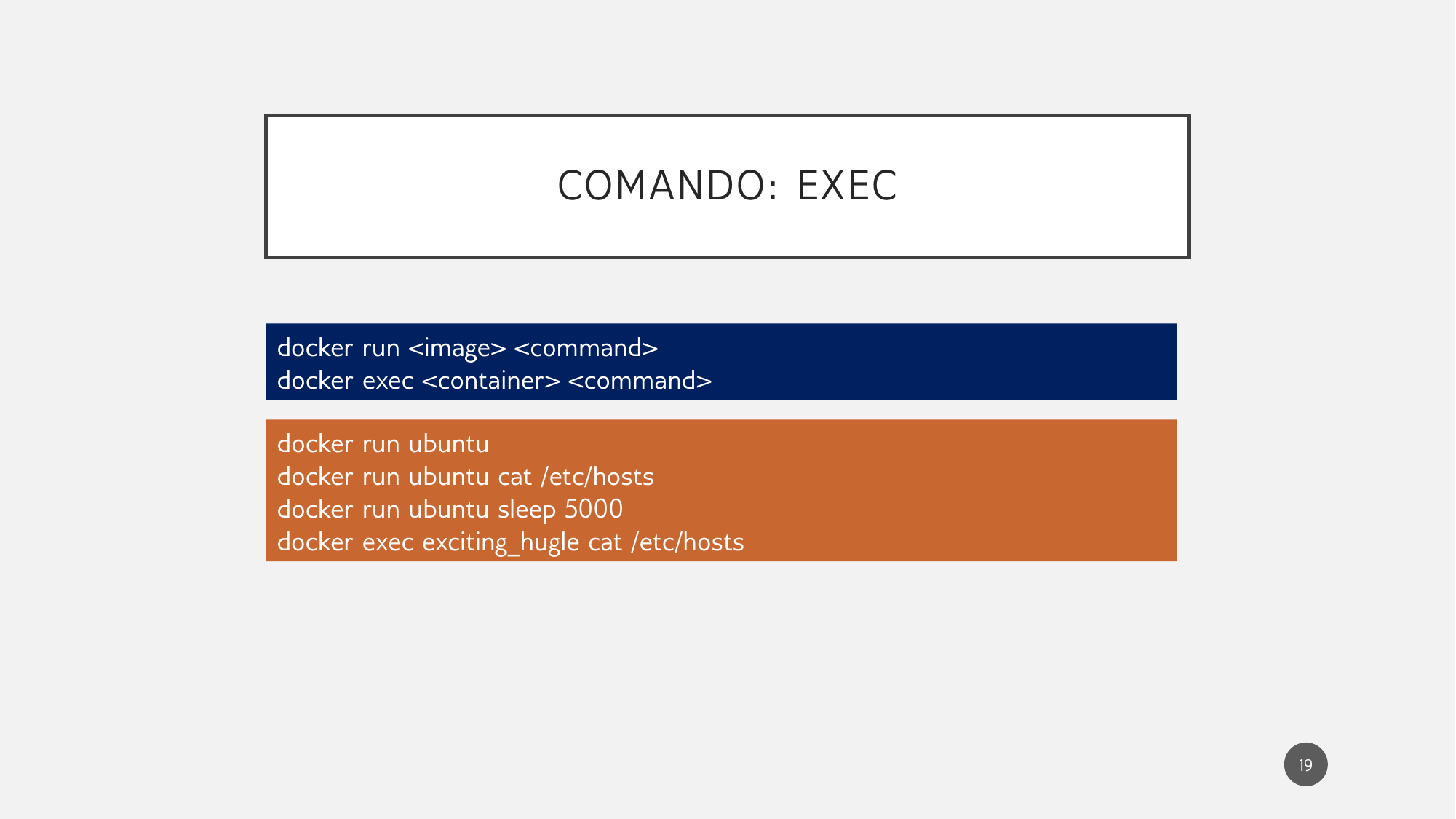

# COMANDO: EXEC
docker run <image> <command>
docker exec <container> <command>
docker run ubuntu
docker run ubuntu cat /etc/hosts
docker run ubuntu sleep 5000
docker exec exciting_hugle cat /etc/hosts
19